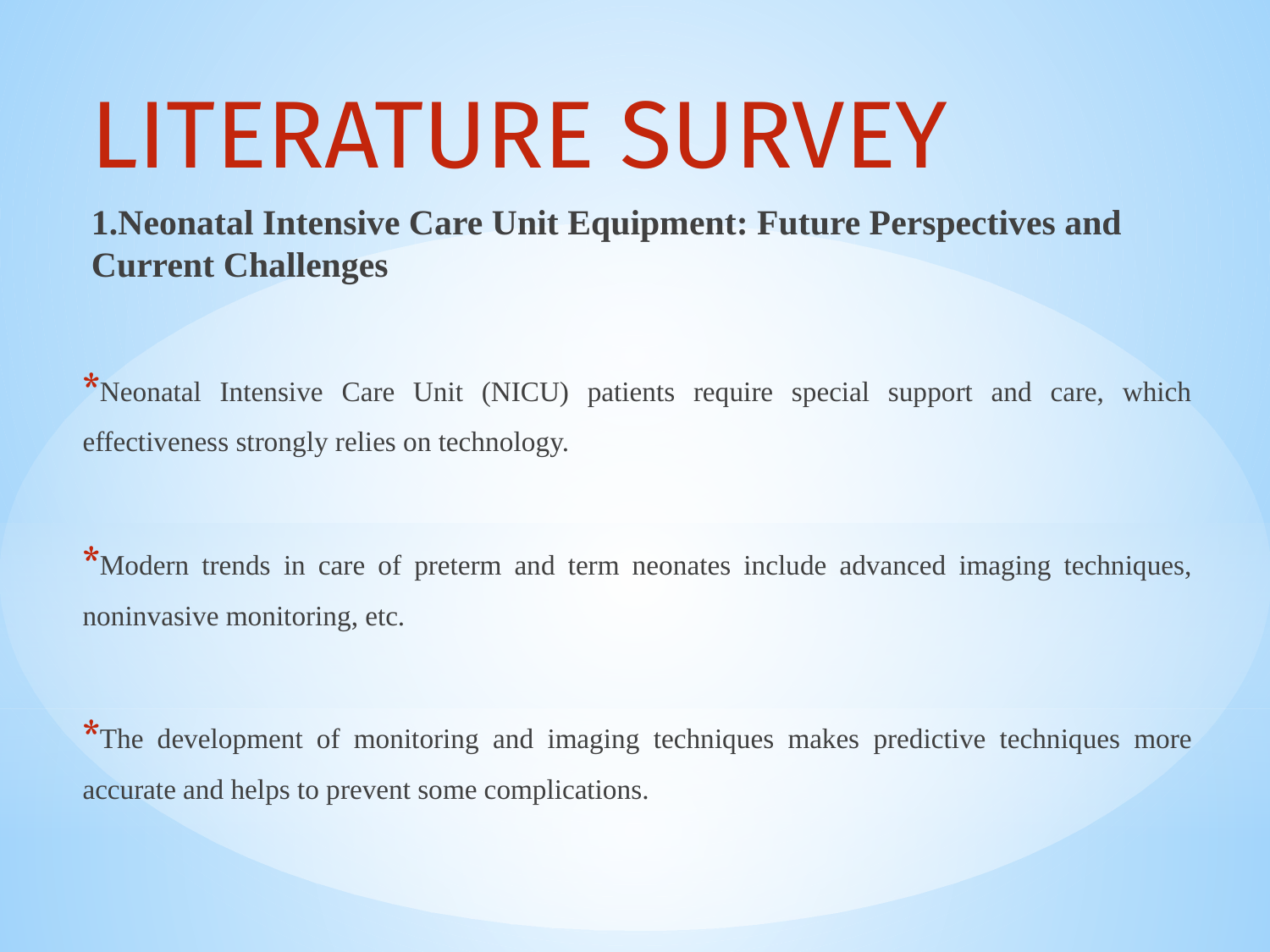

LITERATURE SURVEY
1.Neonatal Intensive Care Unit Equipment: Future Perspectives and Current Challenges

Neonatal Intensive Care Unit (NICU) patients require special support and care, which effectiveness strongly relies on technology.

Modern trends in care of preterm and term neonates include advanced imaging techniques, noninvasive monitoring, etc.

The development of monitoring and imaging techniques makes predictive techniques more accurate and helps to prevent some complications.